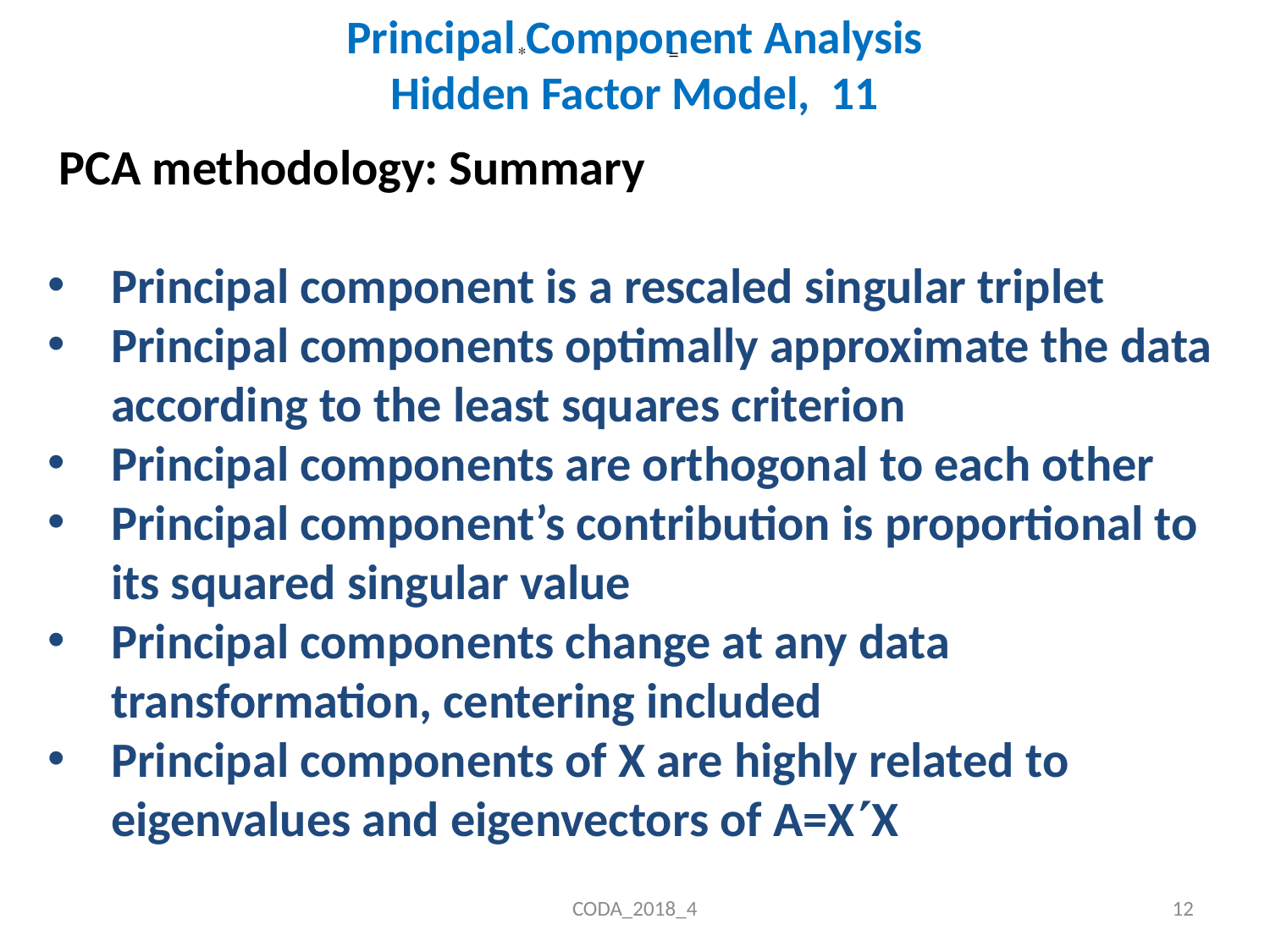

# Principal Component Analysis Hidden Factor Model,  11

                   *                                =
 PCA methodology: Summary

Principal component is a rescaled singular triplet
Principal components optimally approximate the data according to the least squares criterion
Principal components are orthogonal to each other
Principal component’s contribution is proportional to its squared singular value
Principal components change at any data transformation, centering included
Principal components of X are highly related to eigenvalues and eigenvectors of A=X′X
CODA_2018_4
12